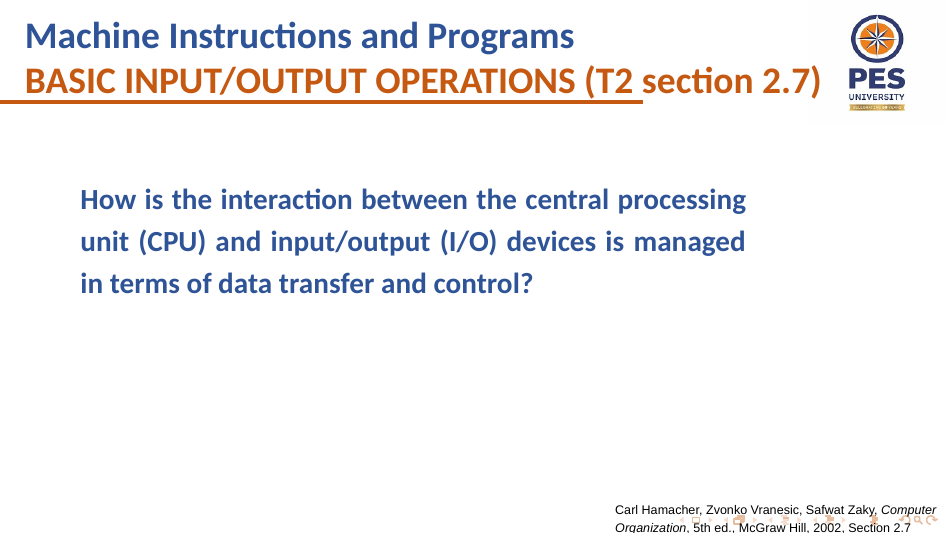

Machine Instructions and Programs
BASIC INPUT/OUTPUT OPERATIONS (T2 section 2.7)

How is the interaction between the central processing unit (CPU) and input/output (I/O) devices is managed in terms of data transfer and control?
Carl Hamacher, Zvonko Vranesic, Safwat Zaky, Computer Organization, 5th ed., McGraw Hill, 2002, Section 2.7